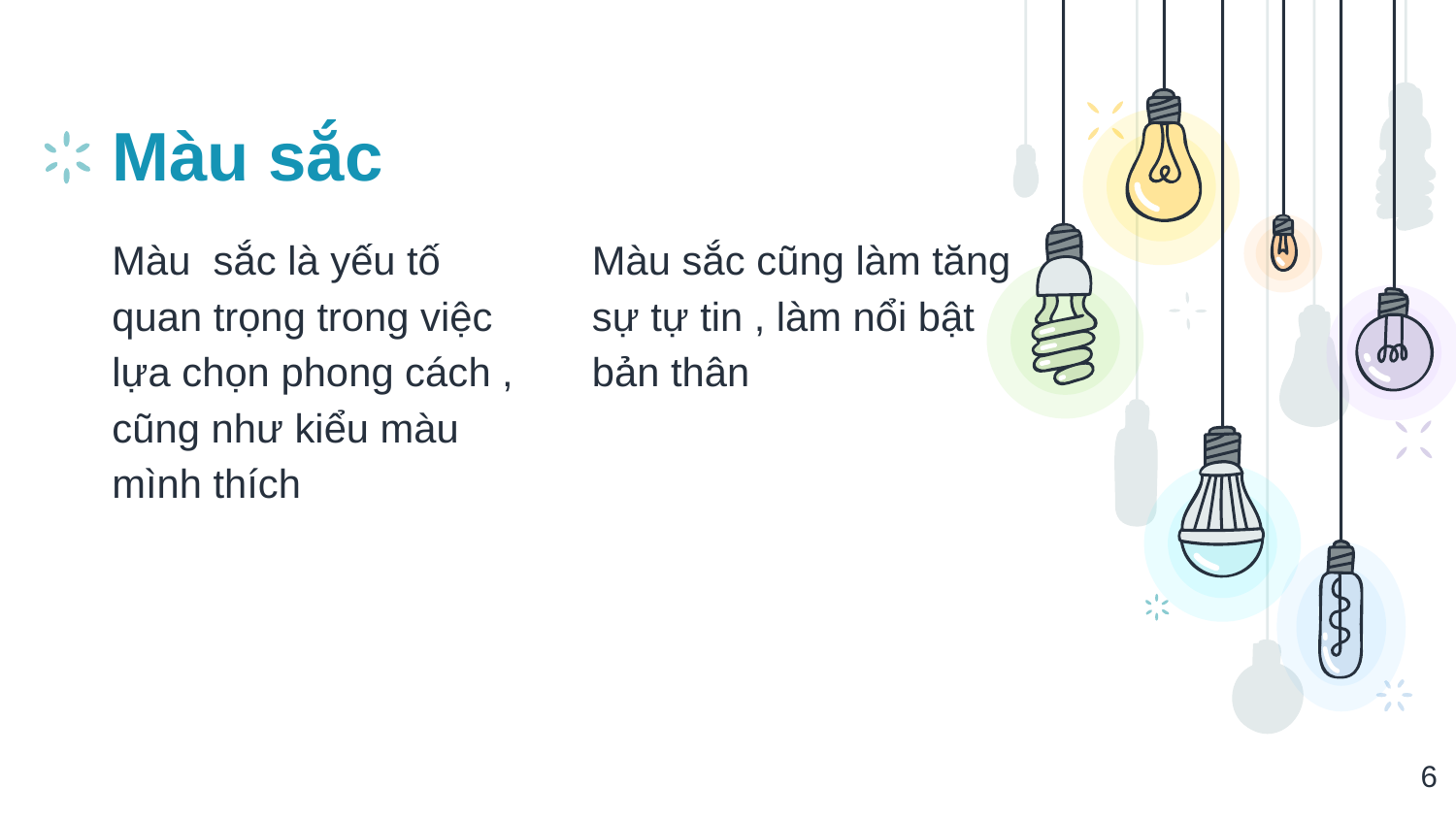

# Màu sắc
Màu  sắc là yếu tố quan trọng trong việc lựa chọn phong cách , cũng như kiểu màu  mình thích
Màu sắc cũng làm tăng sự tự tin , làm nổi bật bản thân

6